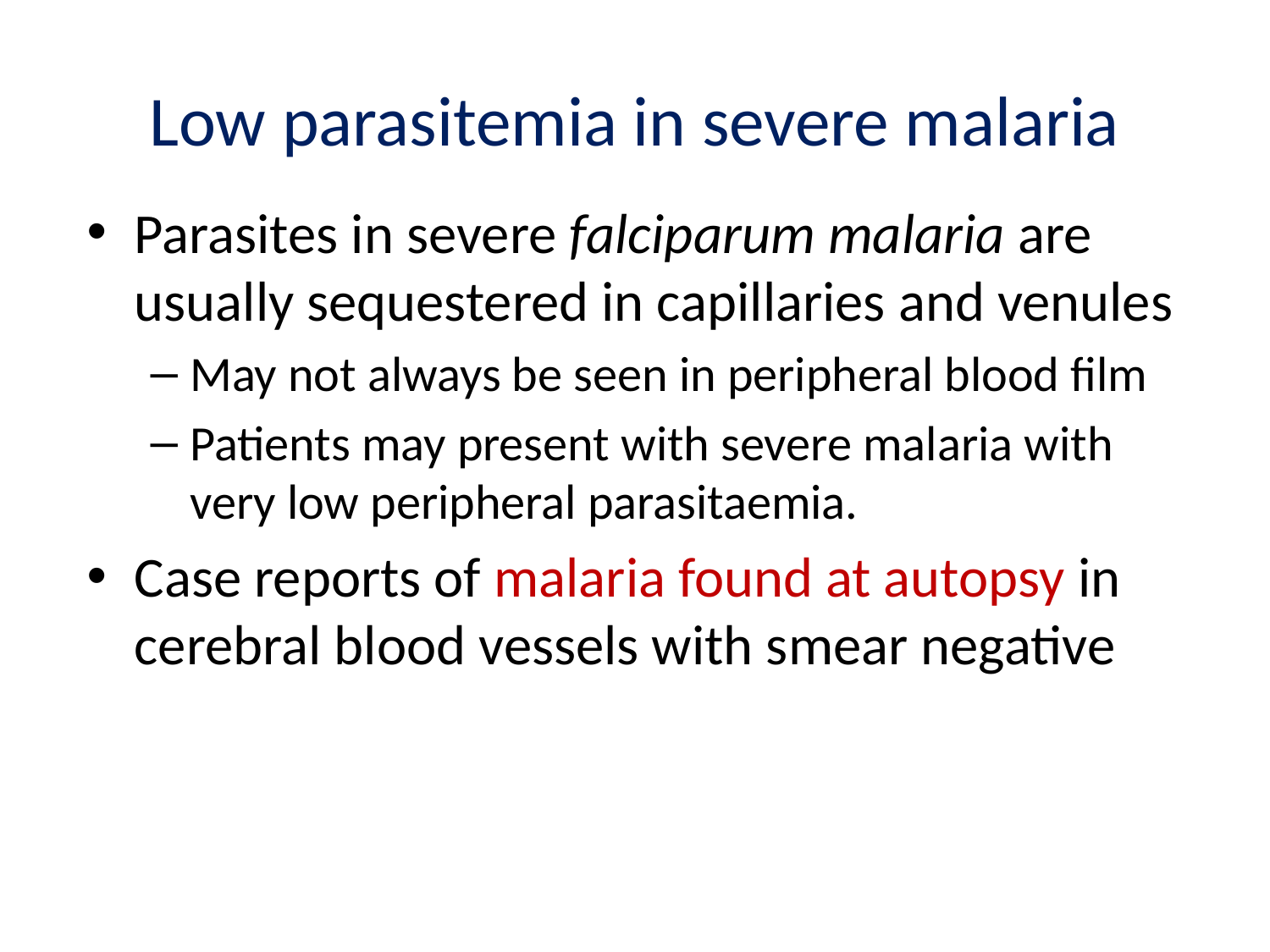

# Low parasitemia in severe malaria
Parasites in severe falciparum malaria are usually sequestered in capillaries and venules
May not always be seen in peripheral blood film
Patients may present with severe malaria with very low peripheral parasitaemia.
Case reports of malaria found at autopsy in cerebral blood vessels with smear negative